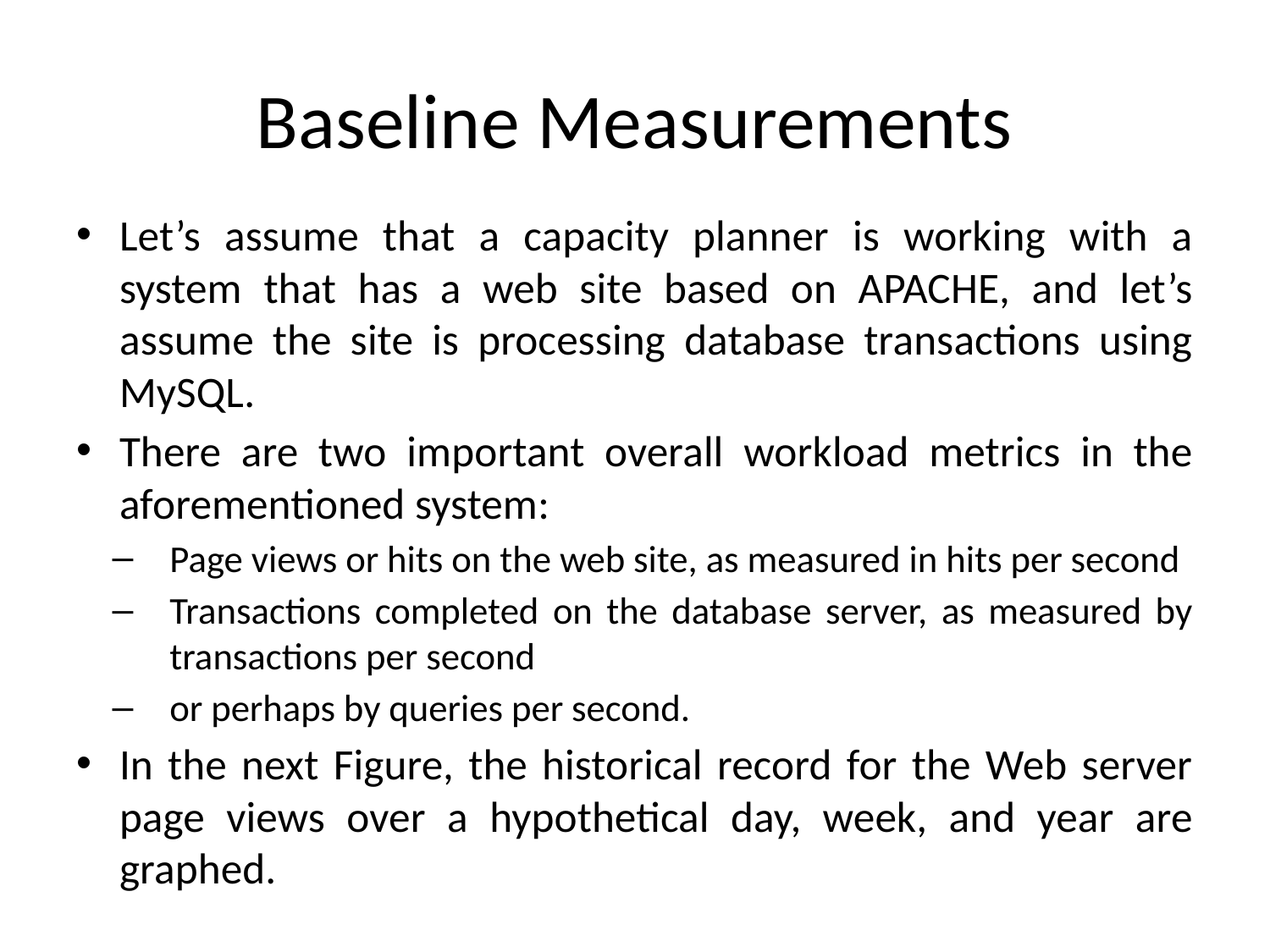

# Baseline Measurements
Let’s assume that a capacity planner is working with a system that has a web site based on APACHE, and let’s assume the site is processing database transactions using MySQL.
There are two important overall workload metrics in the aforementioned system:
Page views or hits on the web site, as measured in hits per second
Transactions completed on the database server, as measured by transactions per second
or perhaps by queries per second.
In the next Figure, the historical record for the Web server page views over a hypothetical day, week, and year are graphed.